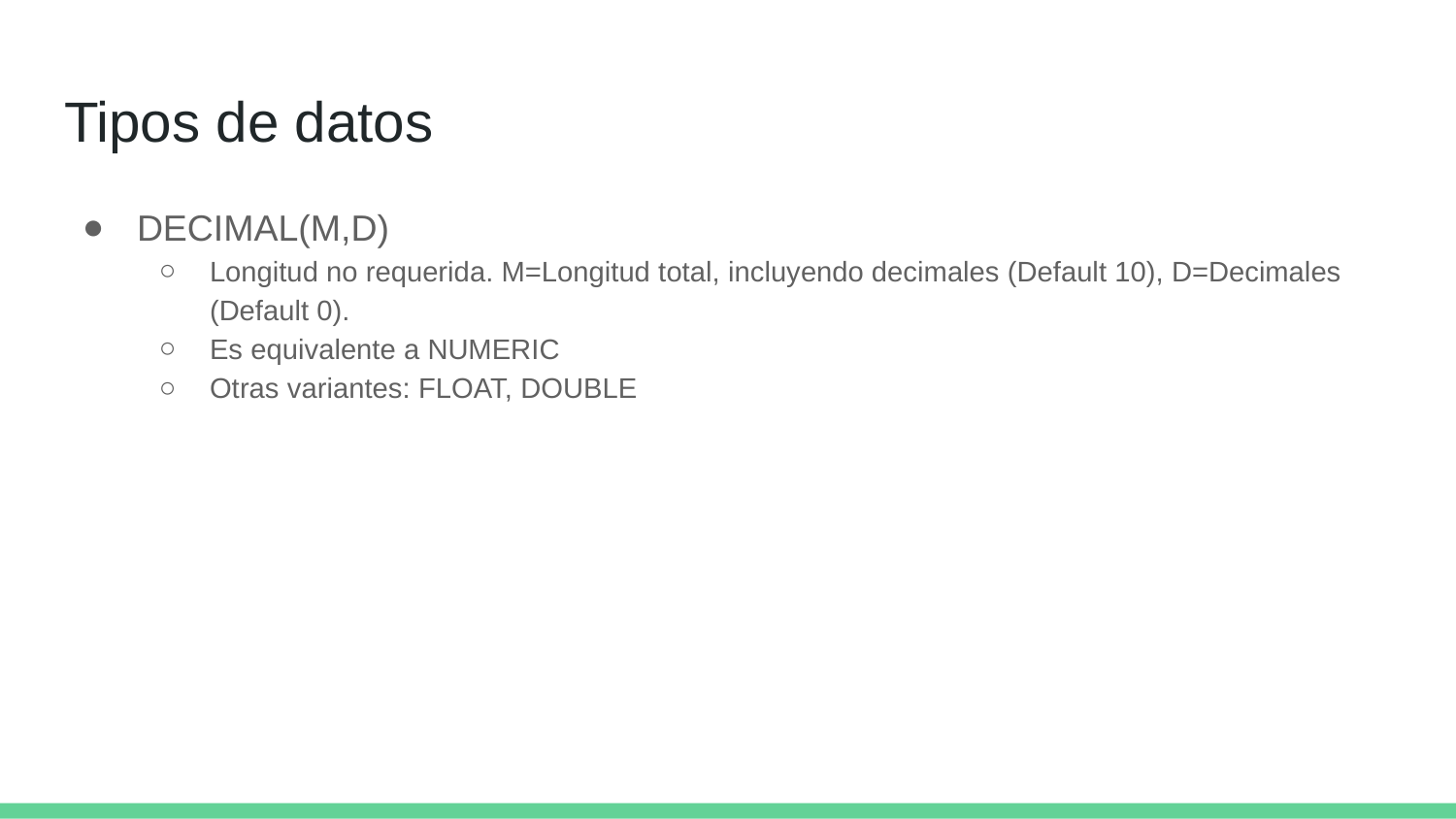

# Tipos de datos
DECIMAL(M,D)
Longitud no requerida. M=Longitud total, incluyendo decimales (Default 10), D=Decimales (Default 0).
Es equivalente a NUMERIC
Otras variantes: FLOAT, DOUBLE